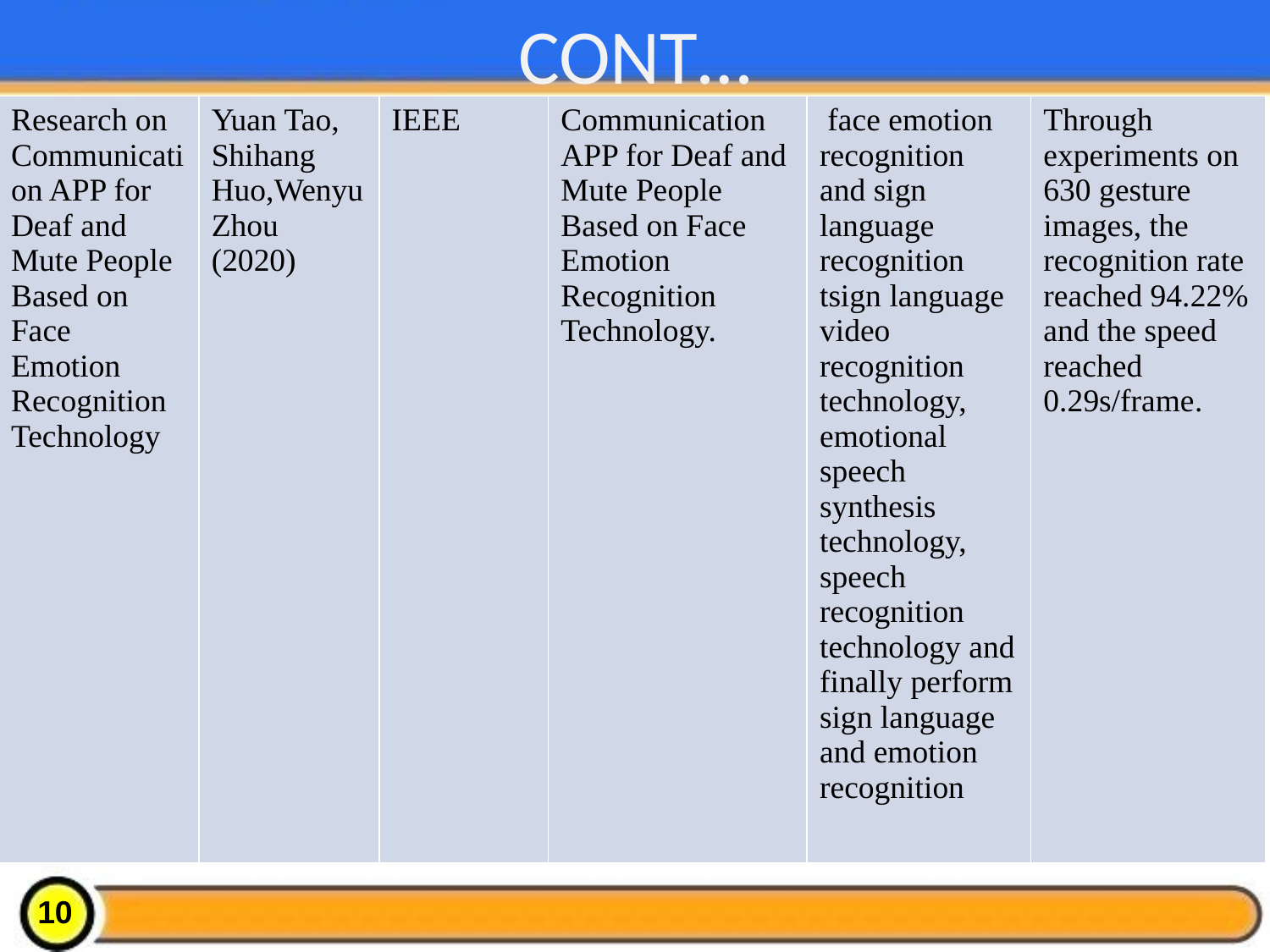

# CONT…
| Research on Communication APP for Deaf and Mute People Based on Face Emotion Recognition Technology | Yuan Tao, Shihang Huo,Wenyu Zhou (2020) | IEEE | Communication APP for Deaf and Mute People Based on Face Emotion Recognition Technology. | face emotion recognition and sign language recognition tsign language video recognition technology, emotional speech synthesis technology, speech recognition technology and finally perform sign language and emotion recognition | Through experiments on 630 gesture images, the recognition rate reached 94.22% and the speed reached 0.29s/frame. |
| --- | --- | --- | --- | --- | --- |
10